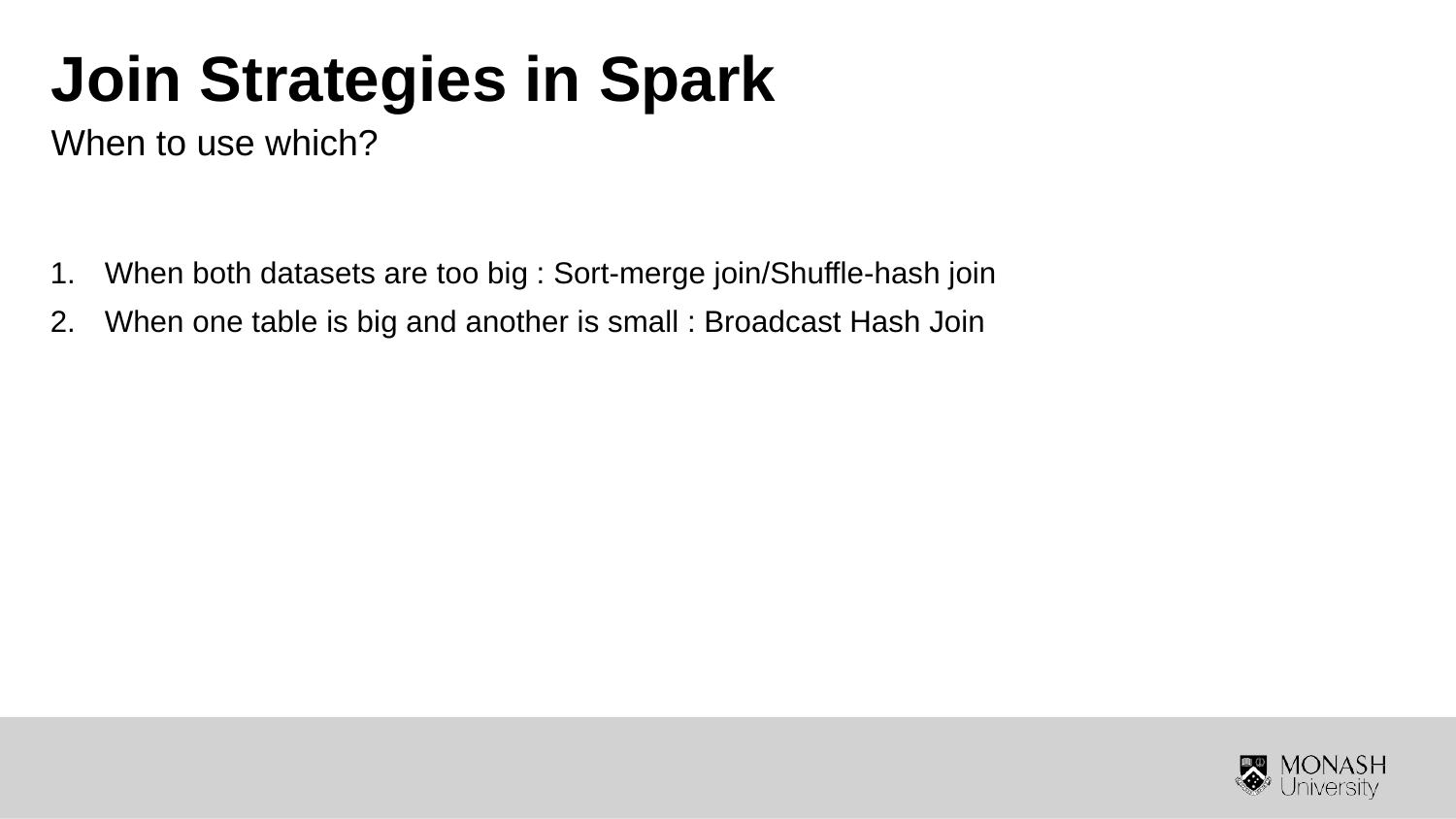

# Join Strategies in Spark
When to use which?
When both datasets are too big : Sort-merge join/Shuffle-hash join
When one table is big and another is small : Broadcast Hash Join